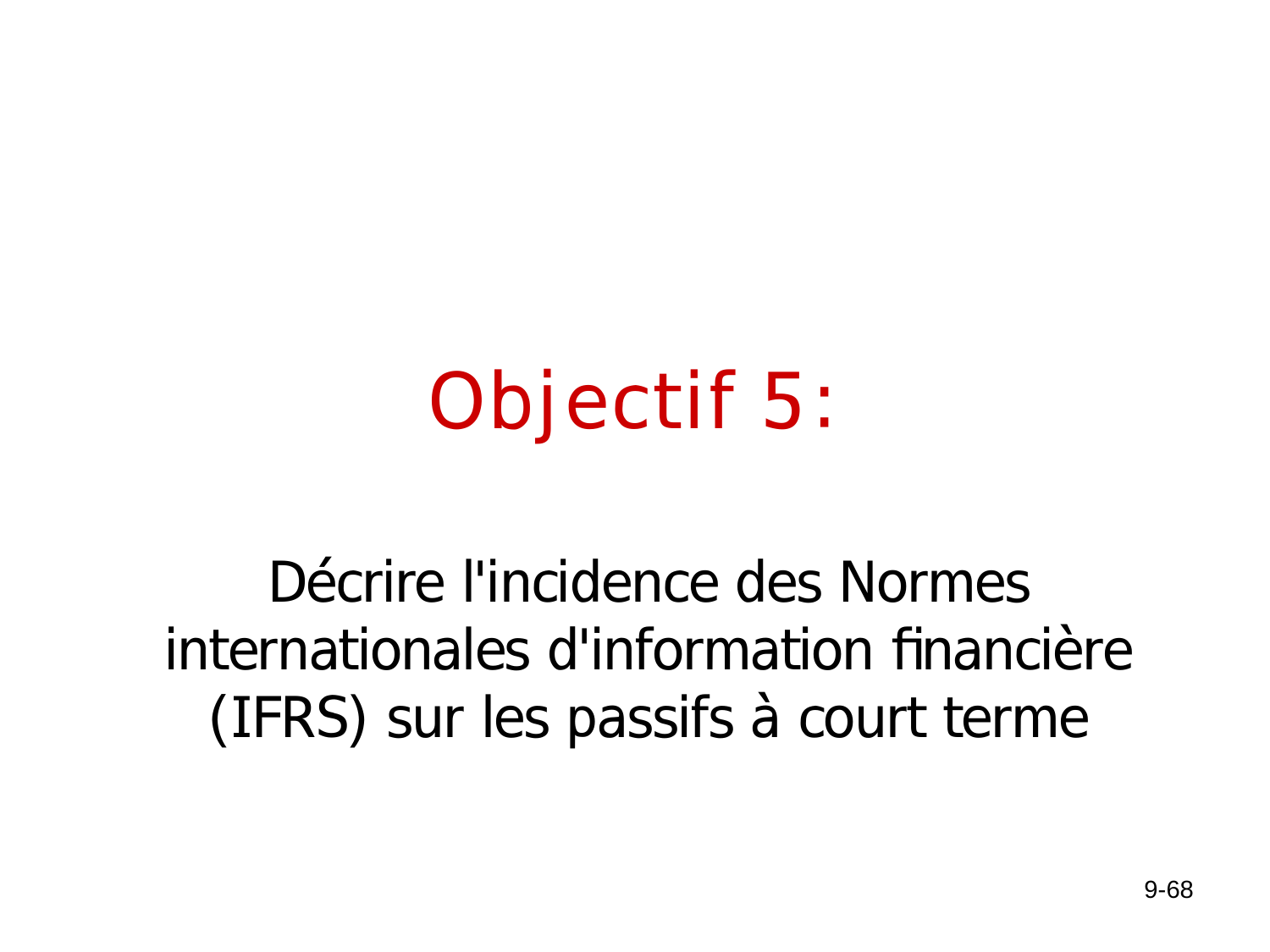

# Objectif 5:
Décrire l'incidence des Normes internationales d'information financière (IFRS) sur les passifs à court terme
9-68